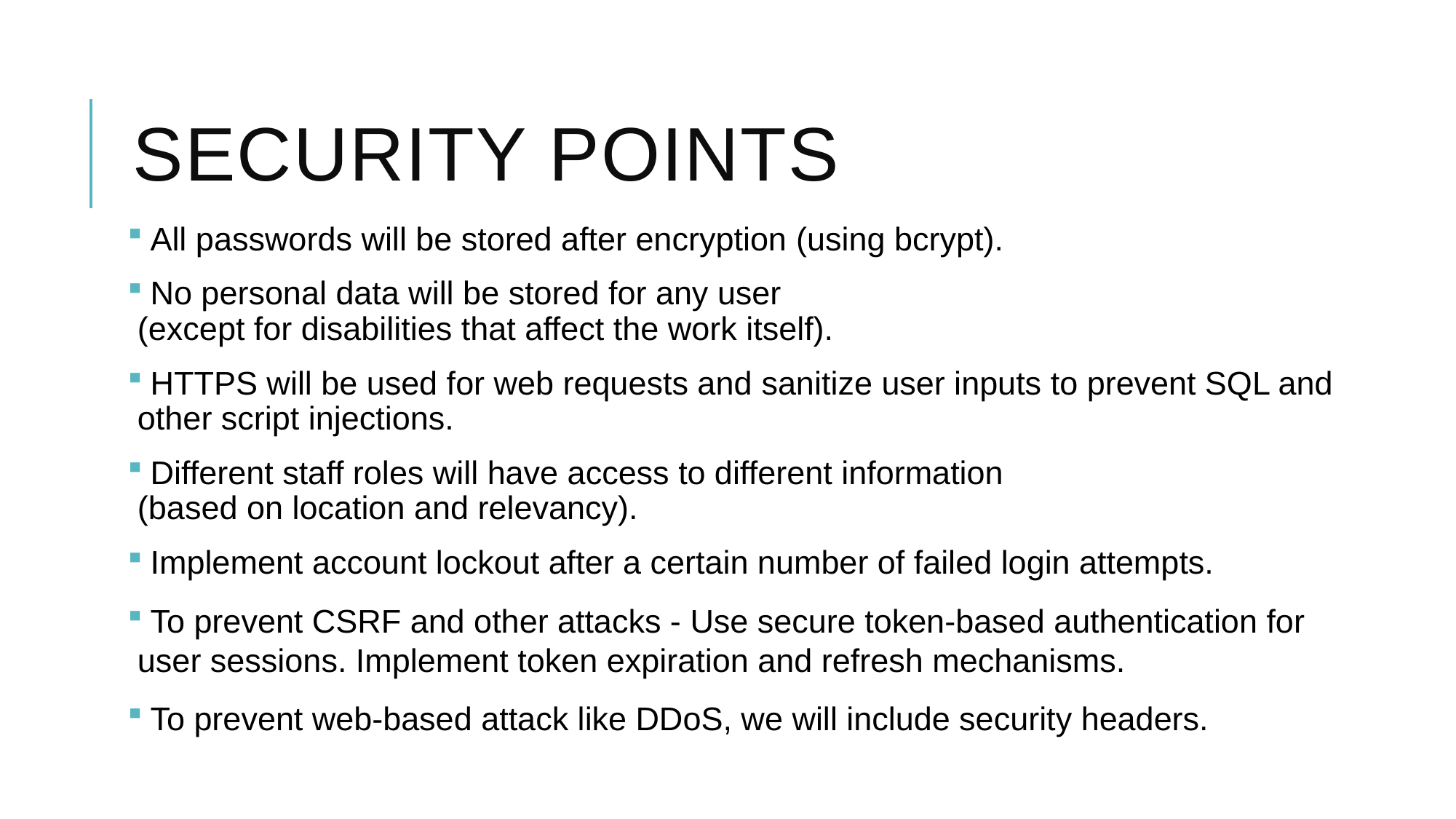

# Security points
 All passwords will be stored after encryption (using bcrypt).
 No personal data will be stored for any user
(except for disabilities that affect the work itself).
 HTTPS will be used for web requests and sanitize user inputs to prevent SQL and other script injections.
 Different staff roles will have access to different information
(based on location and relevancy).
 Implement account lockout after a certain number of failed login attempts.
 To prevent CSRF and other attacks - Use secure token-based authentication for user sessions. Implement token expiration and refresh mechanisms.
 To prevent web-based attack like DDoS, we will include security headers.